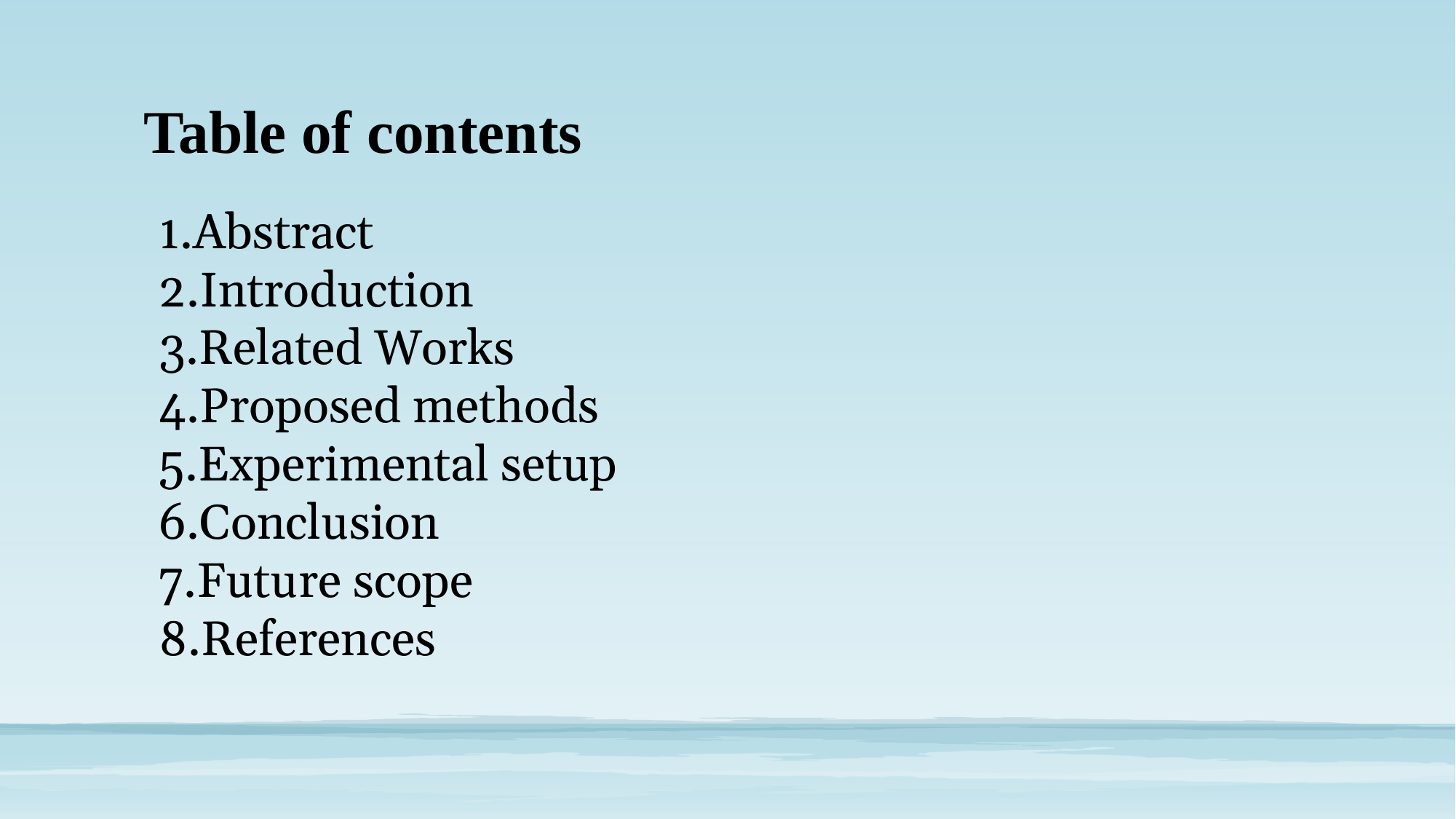

# Table of contents

1.Abstract
2.Introduction
3.Related Works
4.Proposed methods
5.Experimental setup
6.Conclusion
7.Future scope
8.References